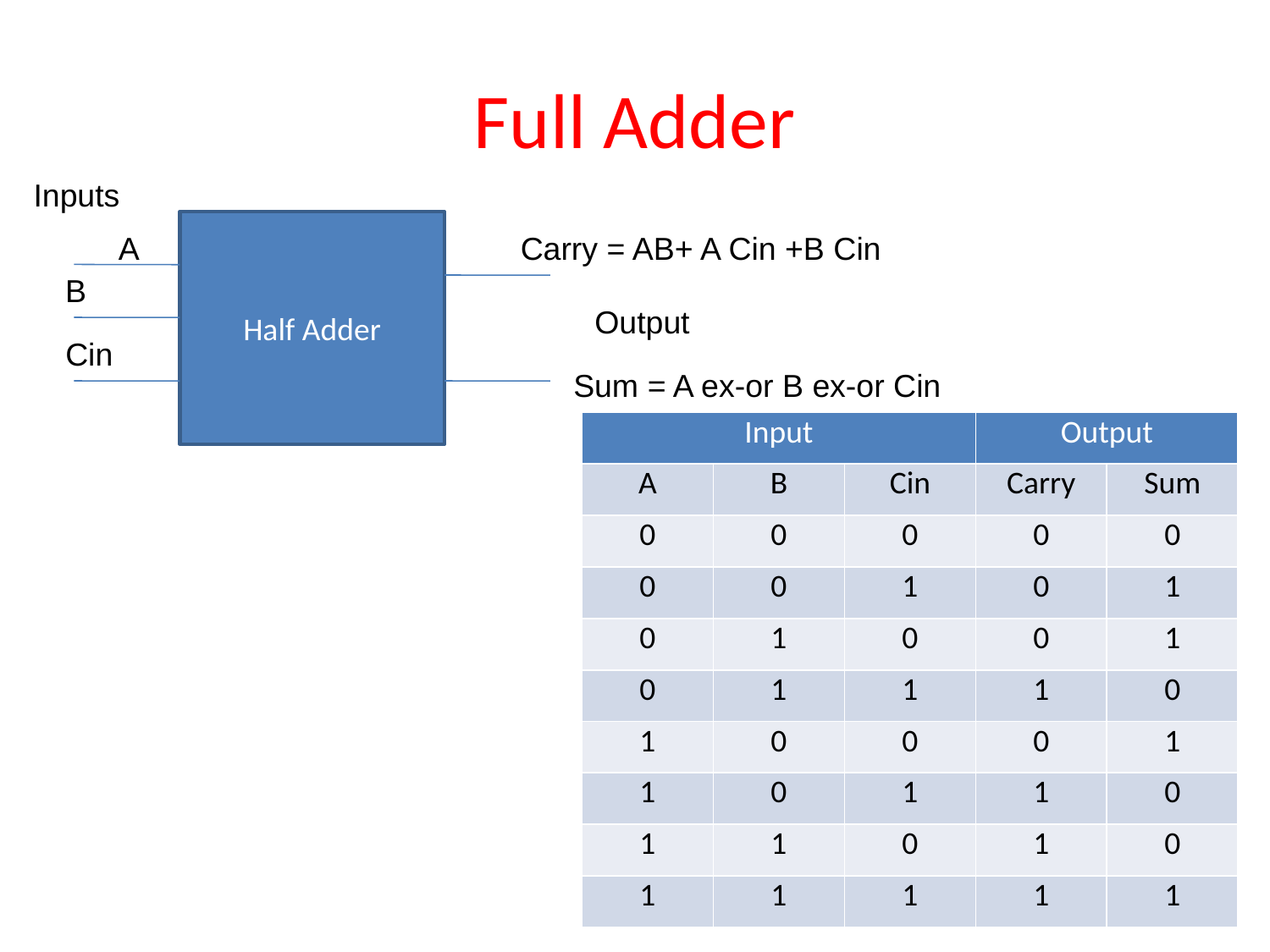

# Full Adder
Inputs
Half Adder
A
Carry = AB+ A Cin +B Cin
B
Output
Sum = A ex-or B ex-or Cin
Cin
| Input |  |  | Output |  |
| --- | --- | --- | --- | --- |
| A | B | Cin | Carry | Sum |
| 0 | 0 | 0 | 0 | 0 |
| 0 | 0 | 1 | 0 | 1 |
| 0 | 1 | 0 | 0 | 1 |
| 0 | 1 | 1 | 1 | 0 |
| 1 | 0 | 0 | 0 | 1 |
| 1 | 0 | 1 | 1 | 0 |
| 1 | 1 | 0 | 1 | 0 |
| 1 | 1 | 1 | 1 | 1 |